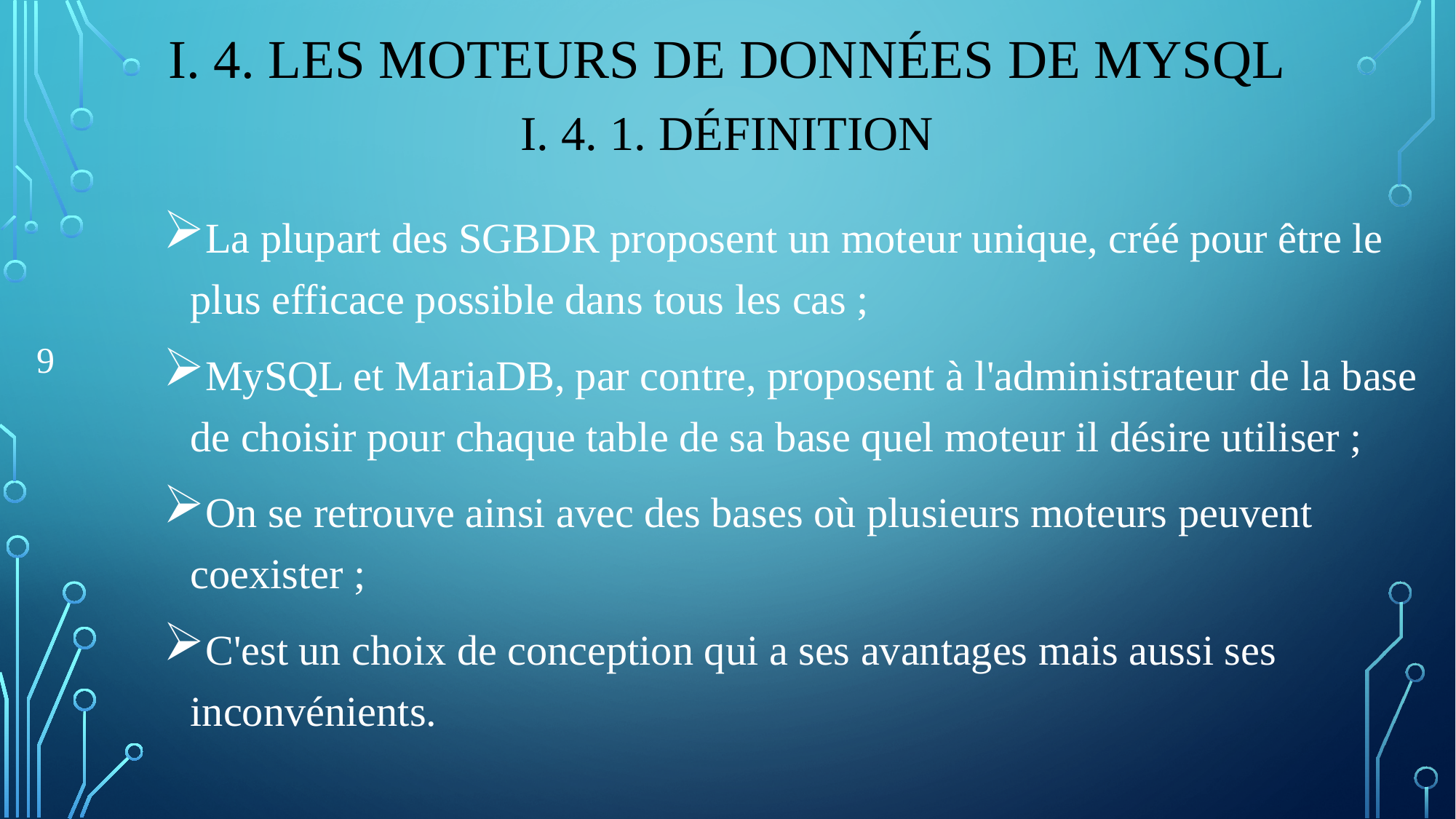

# I. 4. LES Moteurs de données de MySQL
I. 4. 1. Définition
La plupart des SGBDR proposent un moteur unique, créé pour être le plus efficace possible dans tous les cas ;
MySQL et MariaDB, par contre, proposent à l'administrateur de la base de choisir pour chaque table de sa base quel moteur il désire utiliser ;
On se retrouve ainsi avec des bases où plusieurs moteurs peuvent coexister ;
C'est un choix de conception qui a ses avantages mais aussi ses inconvénients.
9